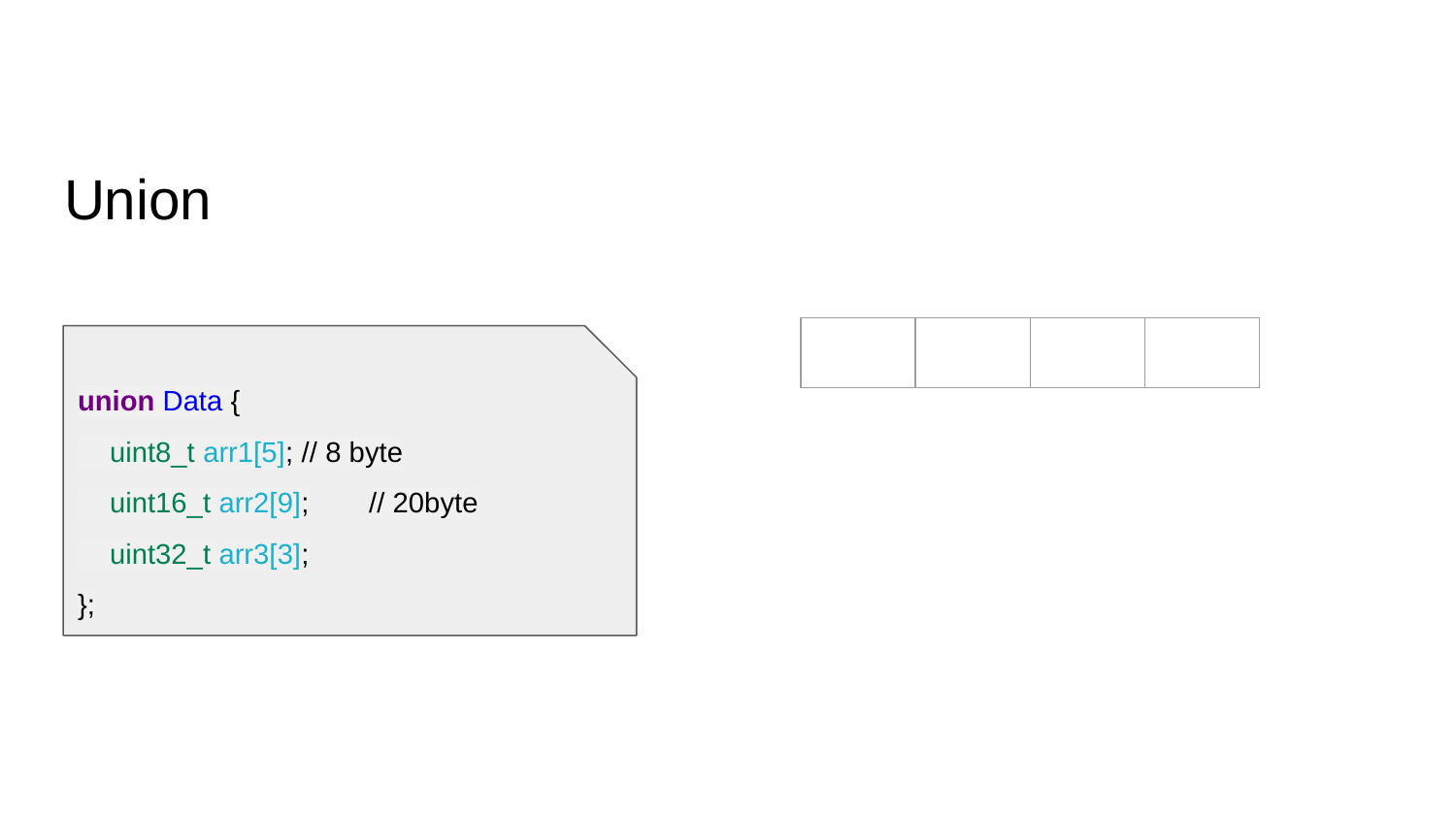

# Union

|  |  |  |  |
| --- | --- | --- | --- |
union Data {
    uint8_t arr1[5]; // 8 byte
    uint16_t arr2[9];	// 20byte
    uint32_t arr3[3];
};